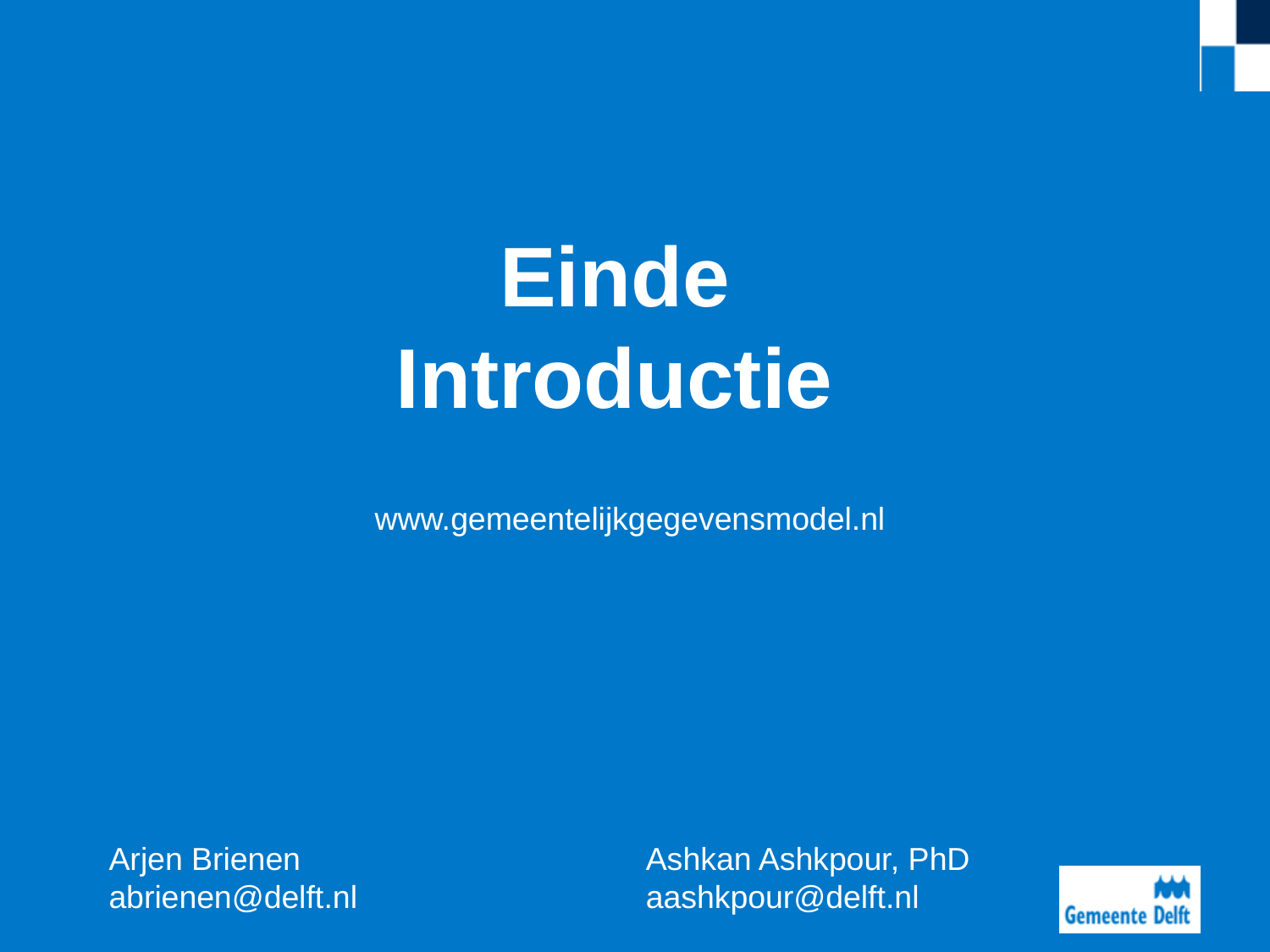

Einde
Introductie
www.gemeentelijkgegevensmodel.nl
Ashkan Ashkpour, PhD
aashkpour@delft.nl
Arjen Brienen
abrienen@delft.nl
9 april 2018
Plan van Aanpak Gemeentelijk Gegevensmodel Versie 0.9